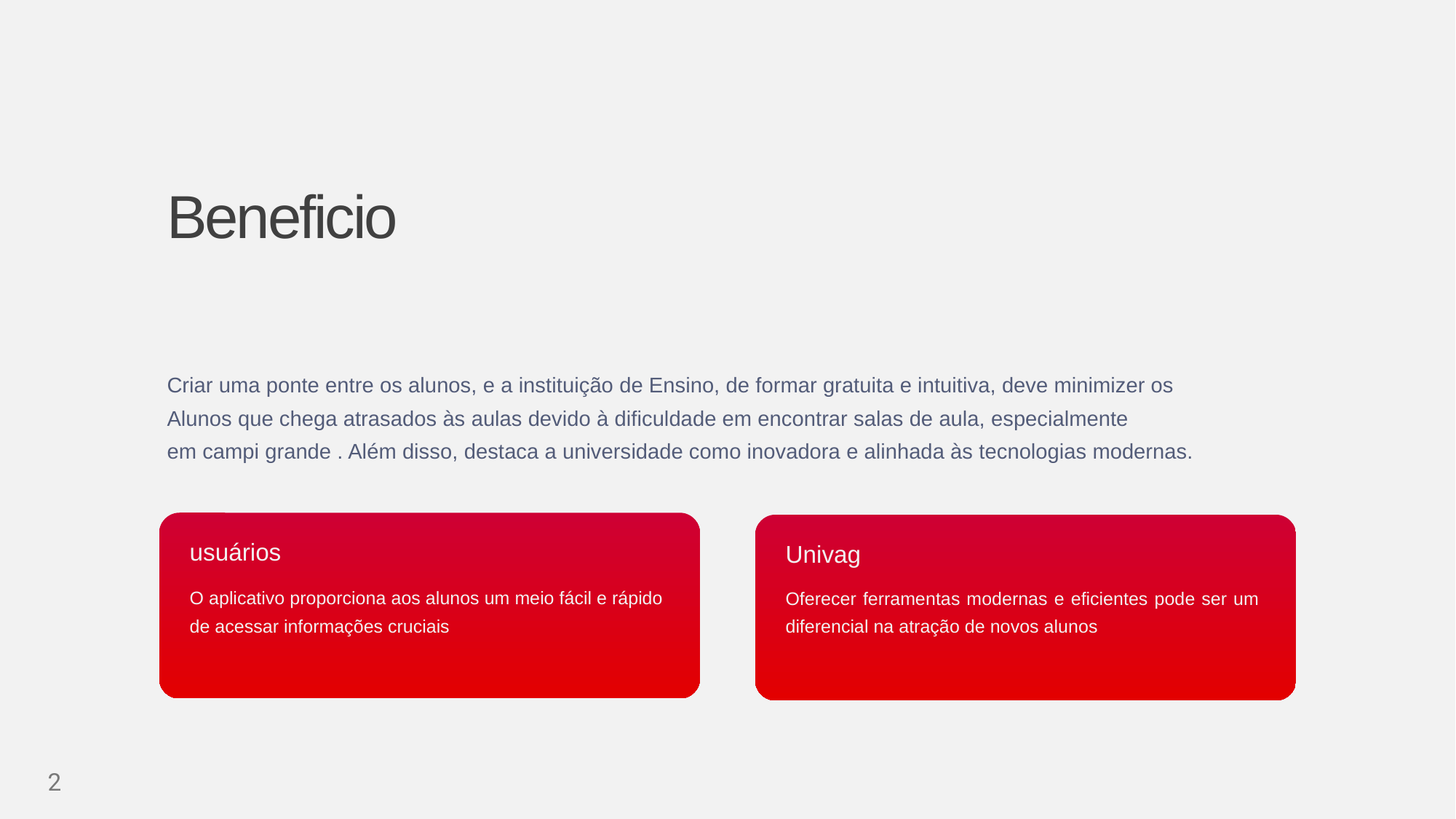

Beneficio
Criar uma ponte entre os alunos, e a instituição de Ensino, de formar gratuita e intuitiva, deve minimizer os Alunos que chega atrasados às aulas devido à dificuldade em encontrar salas de aula, especialmente em campi grande . Além disso, destaca a universidade como inovadora e alinhada às tecnologias modernas.

usuários
Univag
O aplicativo proporciona aos alunos um meio fácil e rápido de acessar informações cruciais
Oferecer ferramentas modernas e eficientes pode ser um diferencial na atração de novos alunos